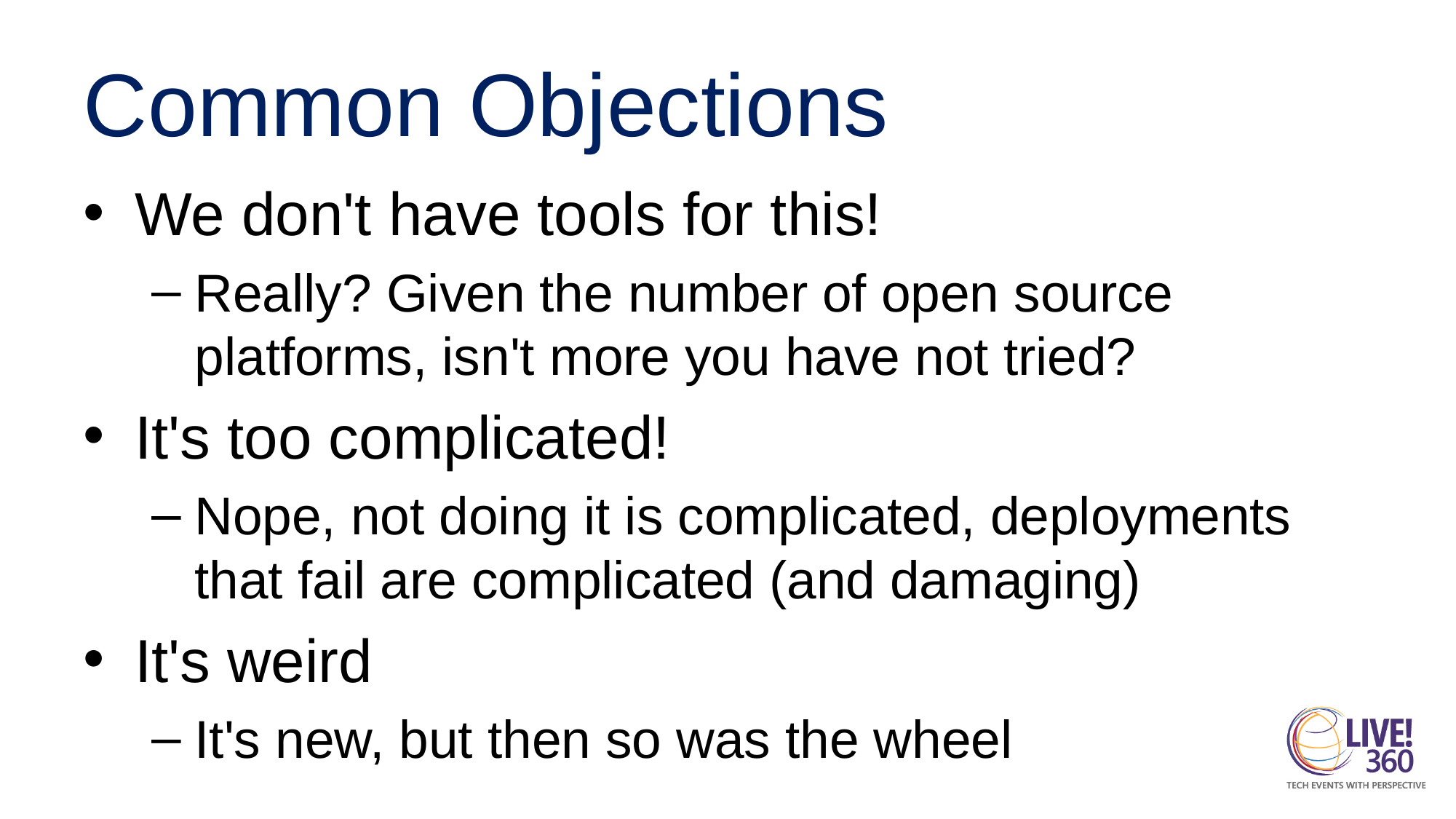

# Common Objections
We don't have tools for this!
Really? Given the number of open source platforms, isn't more you have not tried?
It's too complicated!
Nope, not doing it is complicated, deployments that fail are complicated (and damaging)
It's weird
It's new, but then so was the wheel